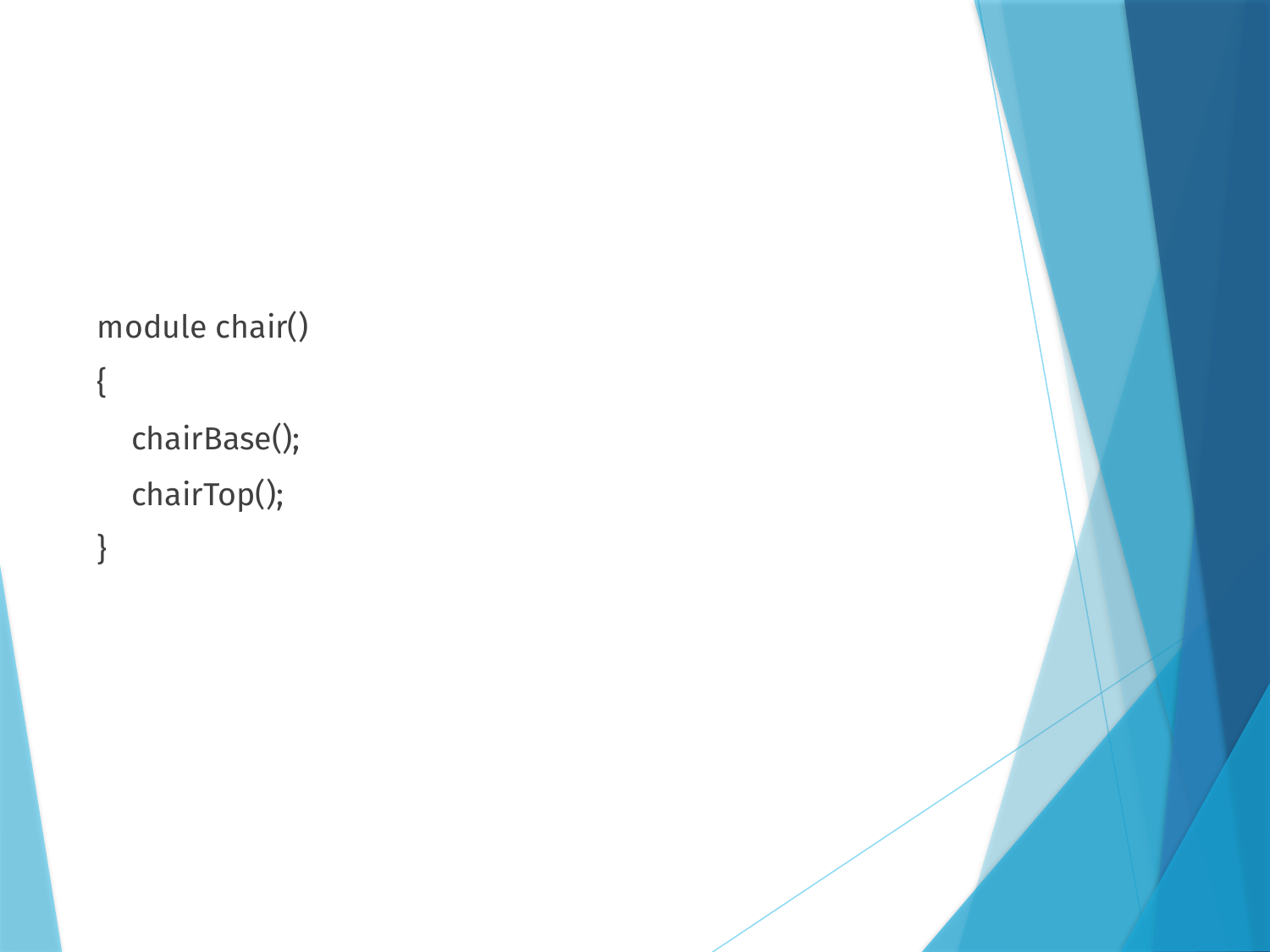

#
module chair()
{
    chairBase();
    chairTop();
}